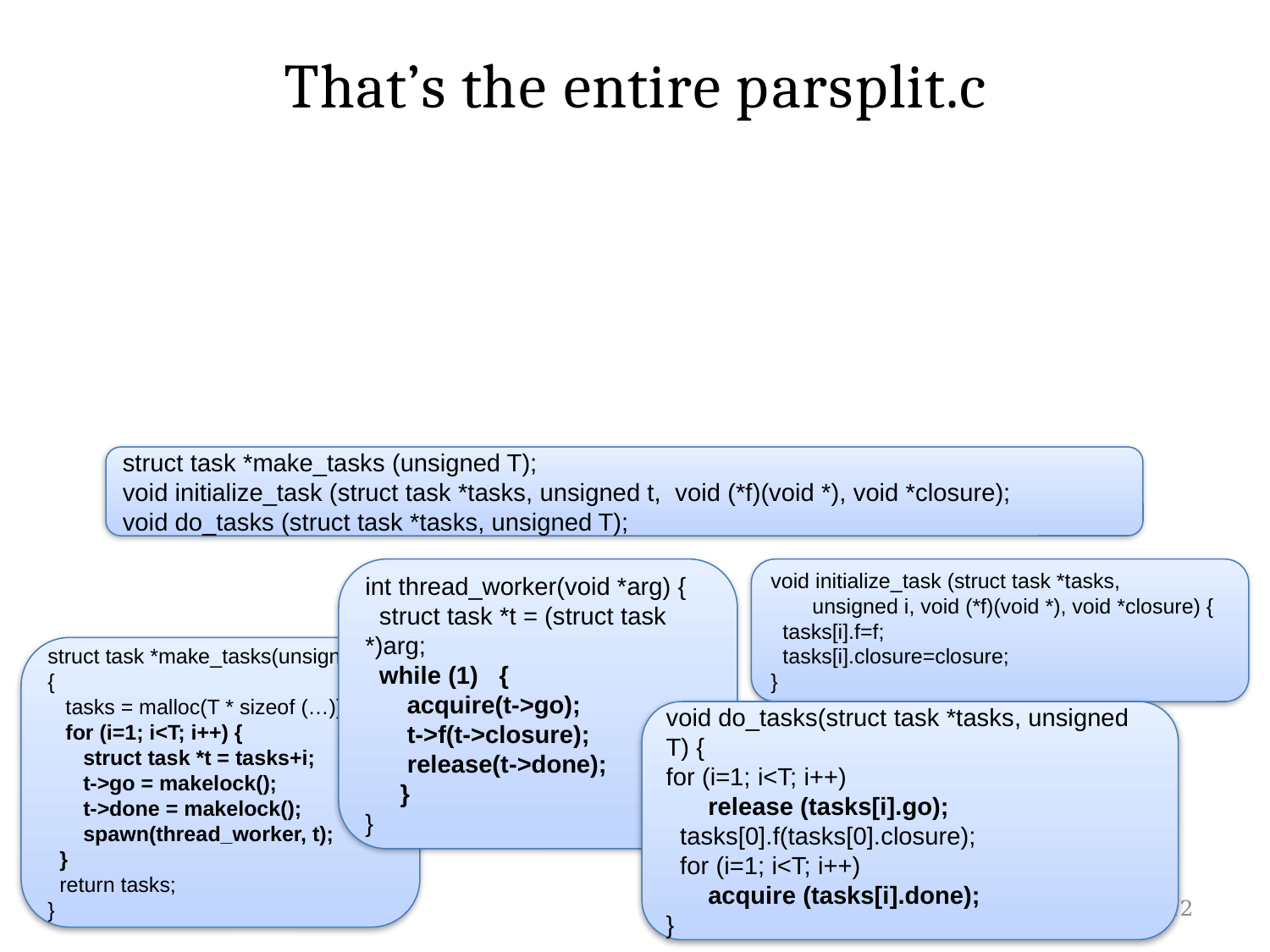

# That’s the entire parsplit.c
struct task *make_tasks (unsigned T);
void initialize_task (struct task *tasks, unsigned t,  void (*f)(void *), void *closure);
void do_tasks (struct task *tasks, unsigned T);
int thread_worker(void *arg) {
  struct task *t = (struct task *)arg;
  while (1)   {
      acquire(t->go);
      t->f(t->closure);
      release(t->done);
     }
}
void initialize_task (struct task *tasks,
       unsigned i, void (*f)(void *), void *closure) {
  tasks[i].f=f;
  tasks[i].closure=closure;
}
struct task *make_tasks(unsigned T) {
   tasks = malloc(T * sizeof (…));
   for (i=1; i<T; i++) {
      struct task *t = tasks+i;
      t->go = makelock();
      t->done = makelock();
      spawn(thread_worker, t);
  }
  return tasks;
}
void do_tasks(struct task *tasks, unsigned T) {
for (i=1; i<T; i++)
      release (tasks[i].go);
  tasks[0].f(tasks[0].closure);
  for (i=1; i<T; i++)
      acquire (tasks[i].done);
}
12